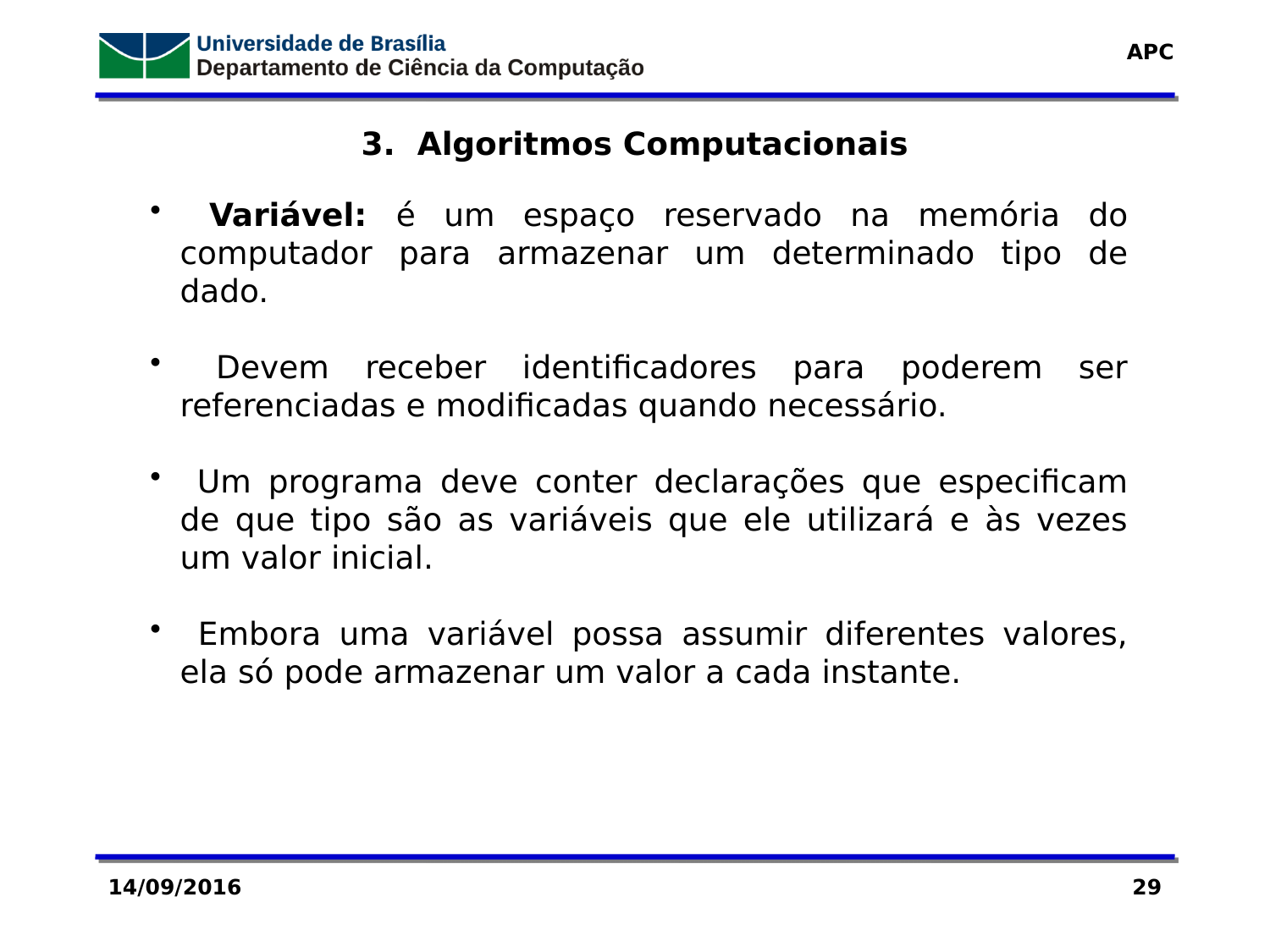

3.  Algoritmos Computacionais
 Variável: é um espaço reservado na memória do computador para armazenar um determinado tipo de dado.

 Devem receber identificadores para poderem ser referenciadas e modificadas quando necessário.

 Um programa deve conter declarações que especificam de que tipo são as variáveis que ele utilizará e às vezes um valor inicial.

 Embora uma variável possa assumir diferentes valores, ela só pode armazenar um valor a cada instante.
14/09/2016
29